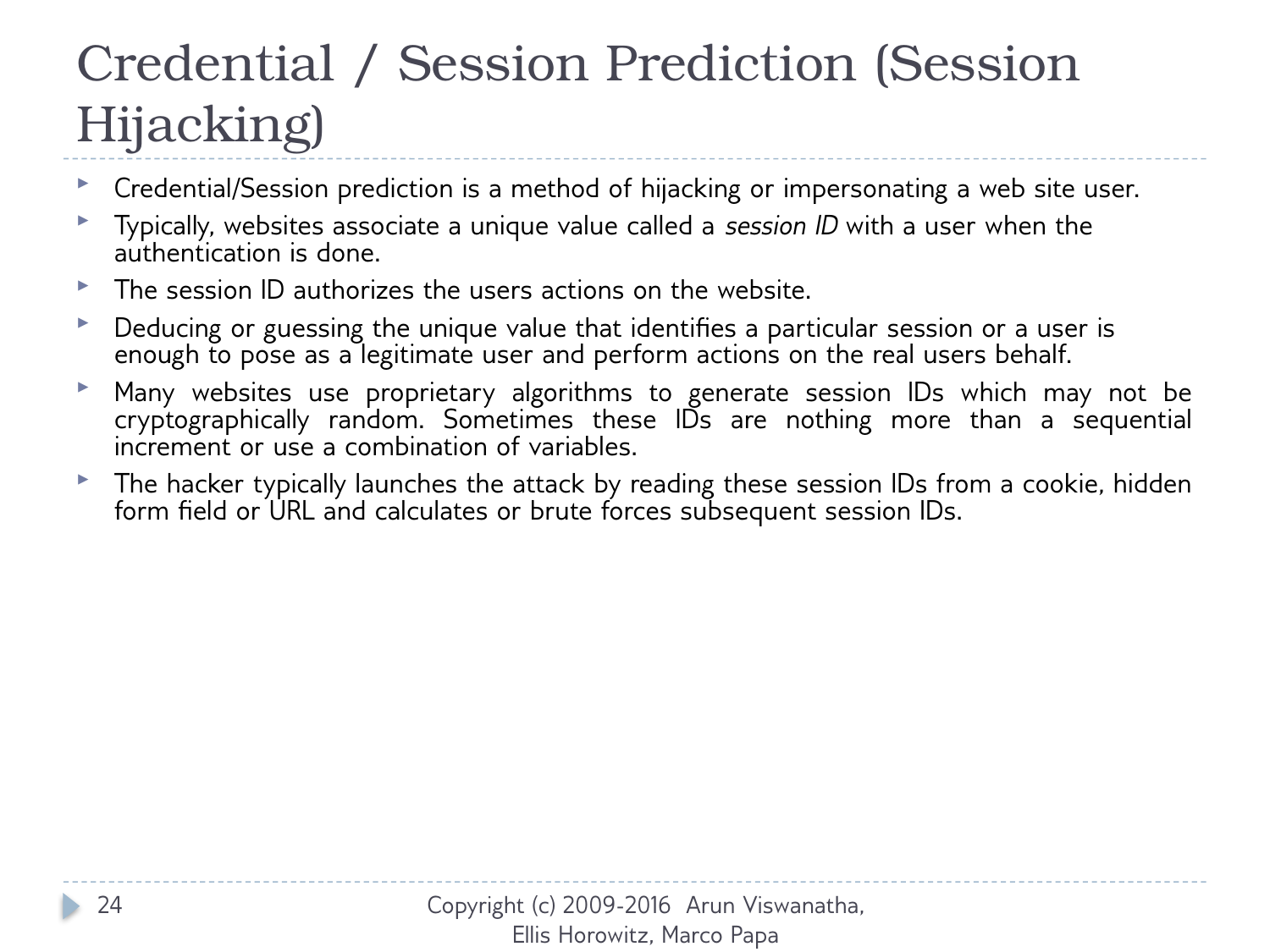

# Credential / Session Prediction (Session Hijacking)
Credential/Session prediction is a method of hijacking or impersonating a web site user.
Typically, websites associate a unique value called a session ID with a user when the authentication is done.
The session ID authorizes the users actions on the website.
Deducing or guessing the unique value that identifies a particular session or a user is enough to pose as a legitimate user and perform actions on the real users behalf.
Many websites use proprietary algorithms to generate session IDs which may not be cryptographically random. Sometimes these IDs are nothing more than a sequential increment or use a combination of variables.
The hacker typically launches the attack by reading these session IDs from a cookie, hidden form field or URL and calculates or brute forces subsequent session IDs.

24
Copyright (c) 2009-2016  Arun Viswanatha, Ellis Horowitz, Marco Papa